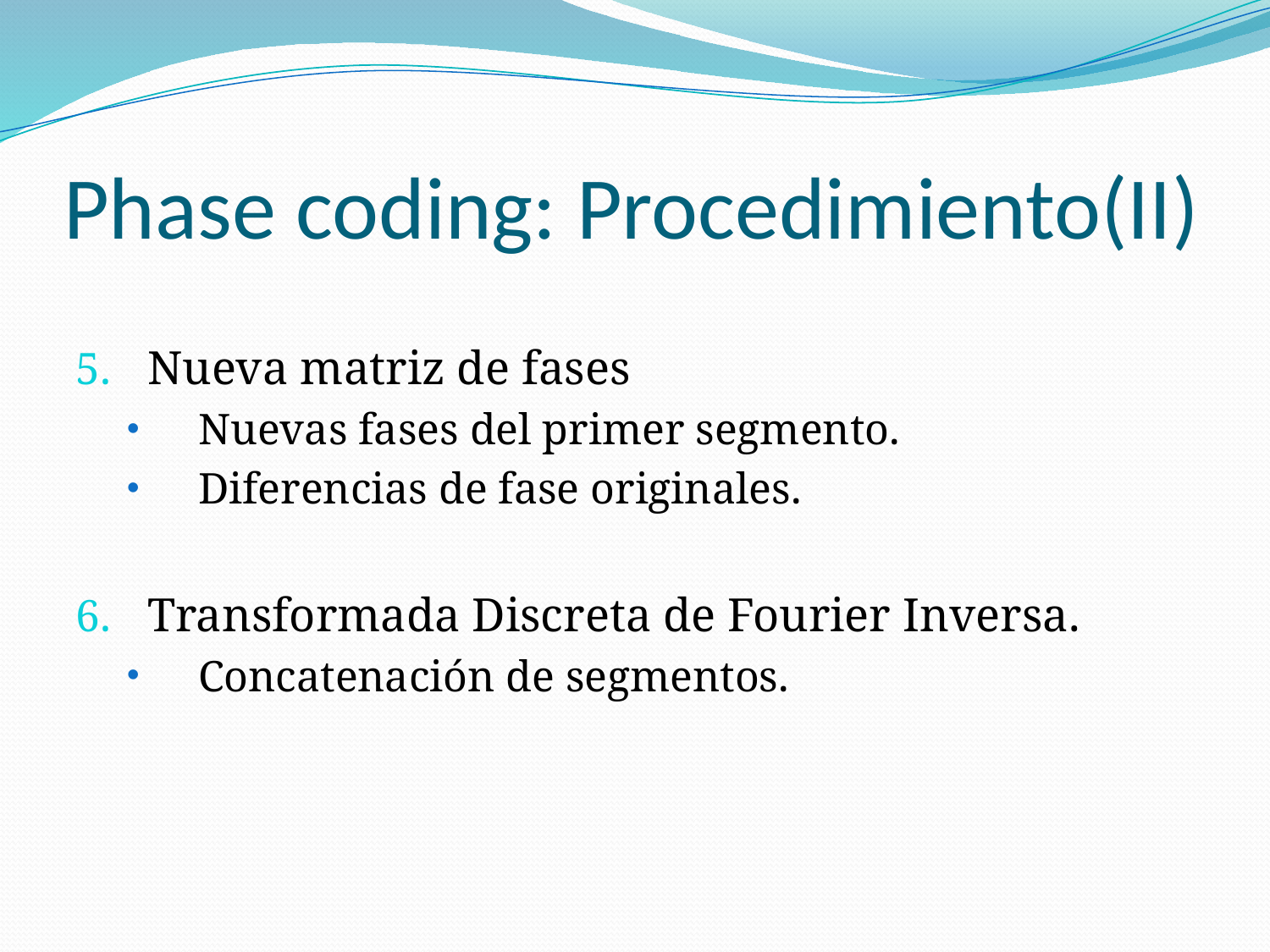

# Phase coding: Procedimiento(II)

Nueva matriz de fases
Nuevas fases del primer segmento.
Diferencias de fase originales.

Transformada Discreta de Fourier Inversa.
Concatenación de segmentos.